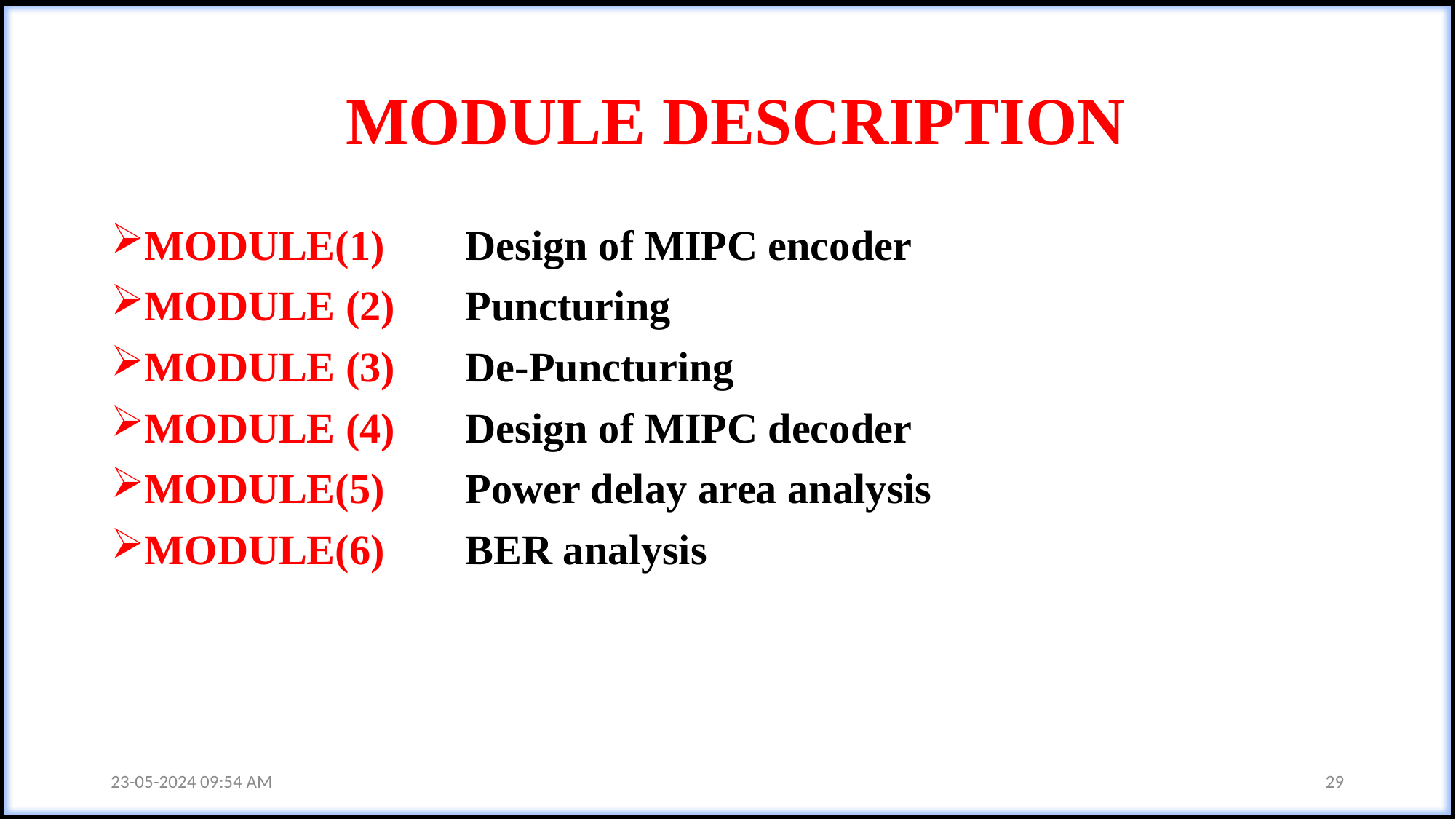

# MODULE DESCRIPTION
MODULE(1)	Design of MIPC encoder
MODULE (2) 	Puncturing
MODULE (3) 	De-Puncturing
MODULE (4)	Design of MIPC decoder
MODULE(5)	Power delay area analysis
MODULE(6) 	BER analysis

23-05-2024 09:54 AM
29